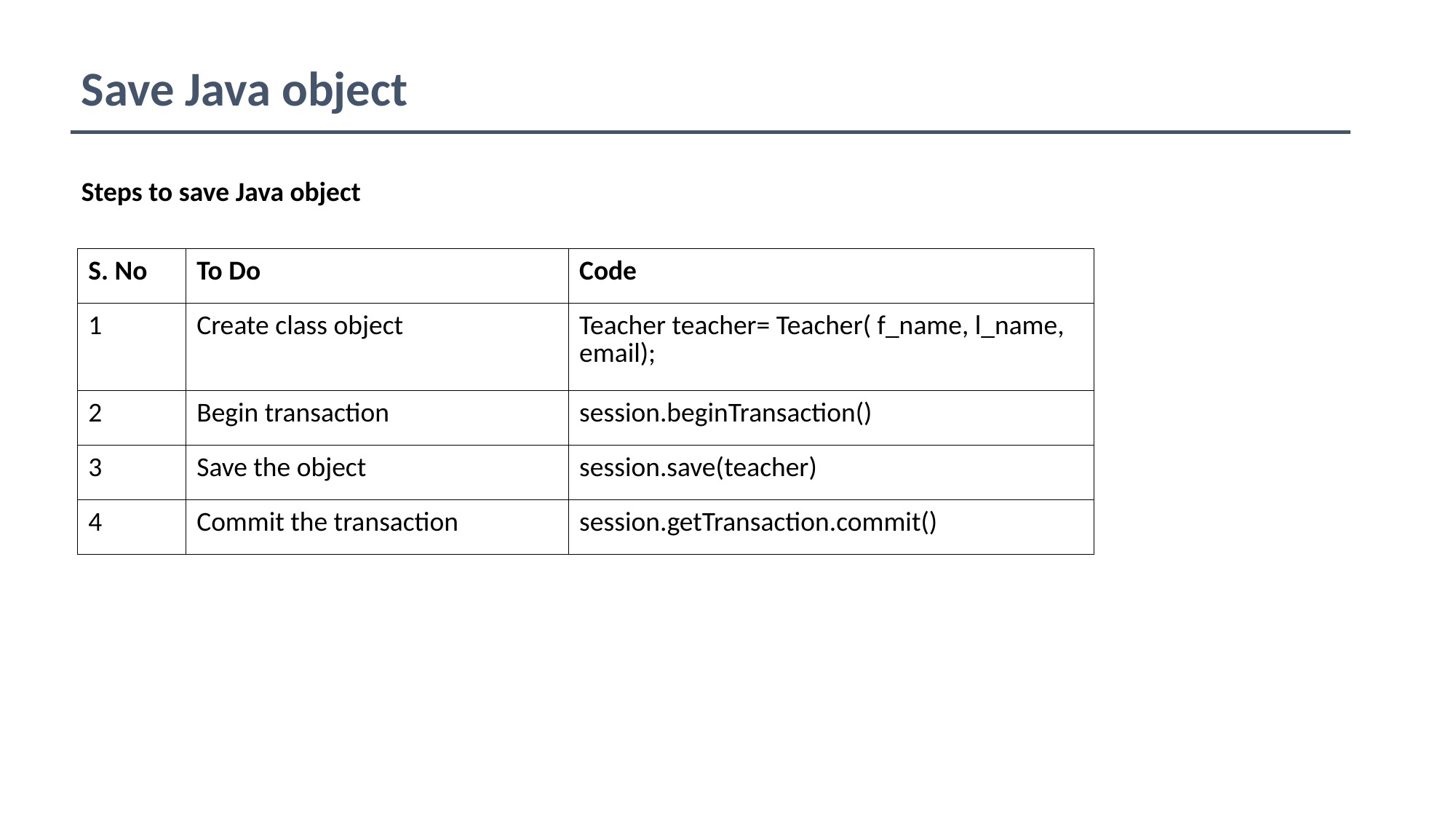

Save Java object
Steps to save Java object
| S. No | To Do | Code |
| --- | --- | --- |
| 1 | Create class object | Teacher teacher= Teacher( f\_name, l\_name, email); |
| 2 | Begin transaction | session.beginTransaction() |
| 3 | Save the object | session.save(teacher) |
| 4 | Commit the transaction | session.getTransaction.commit() |